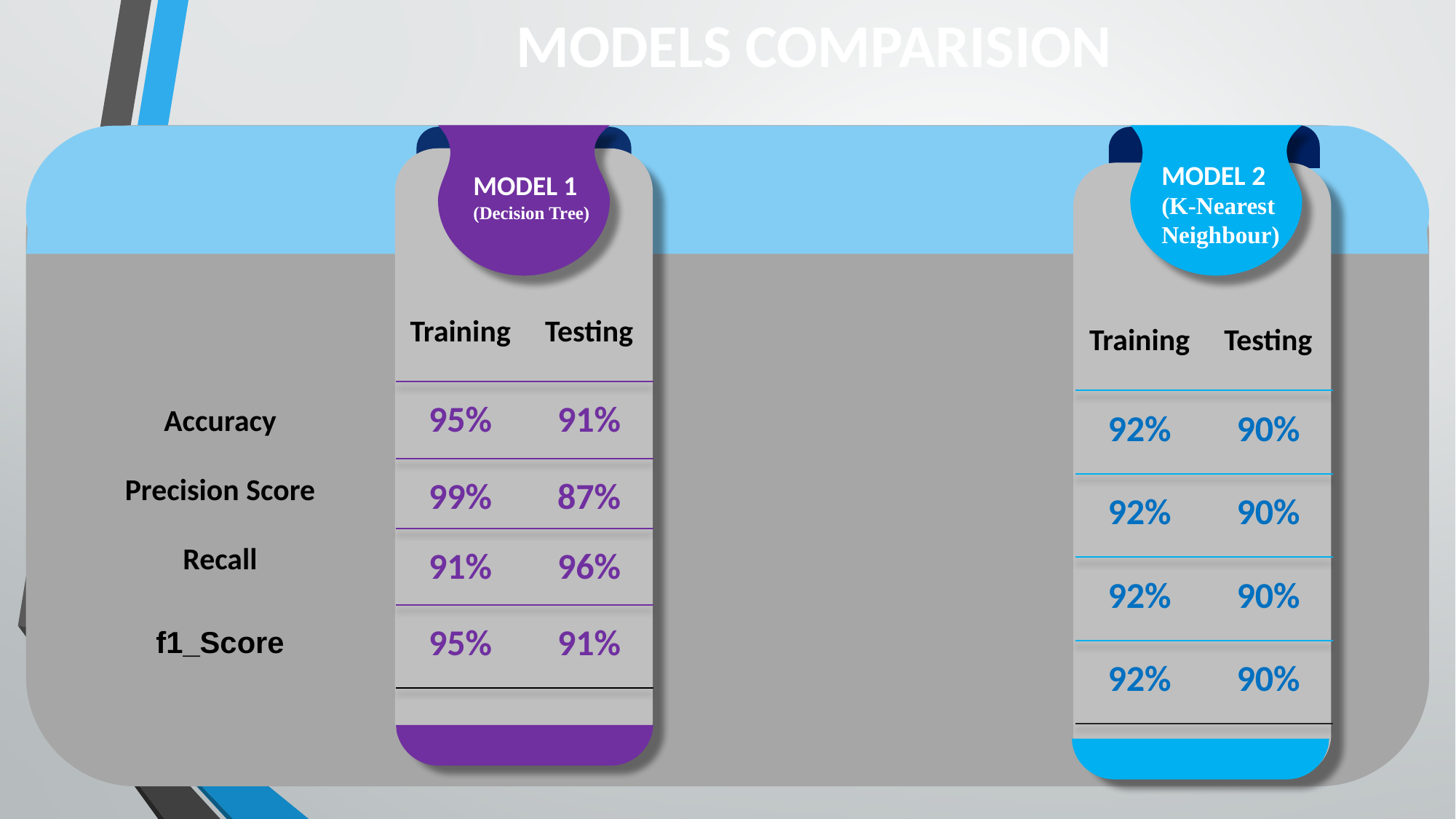

MODELS COMPARISION

MODEL 2
(K-Nearest Neighbour)

MODEL 1
(Decision Tree)
| Training | Testing |
| --- | --- |
| 95% | 91% |
| 99% | 87% |
| 91% | 96% |
| 95% | 91% |
| Training | Testing |
| --- | --- |
| 92% | 90% |
| 92% | 90% |
| 92% | 90% |
| 92% | 90% |
| Accuracy |
| --- |
| Precision Score |
| Recall |
| f1\_Score |